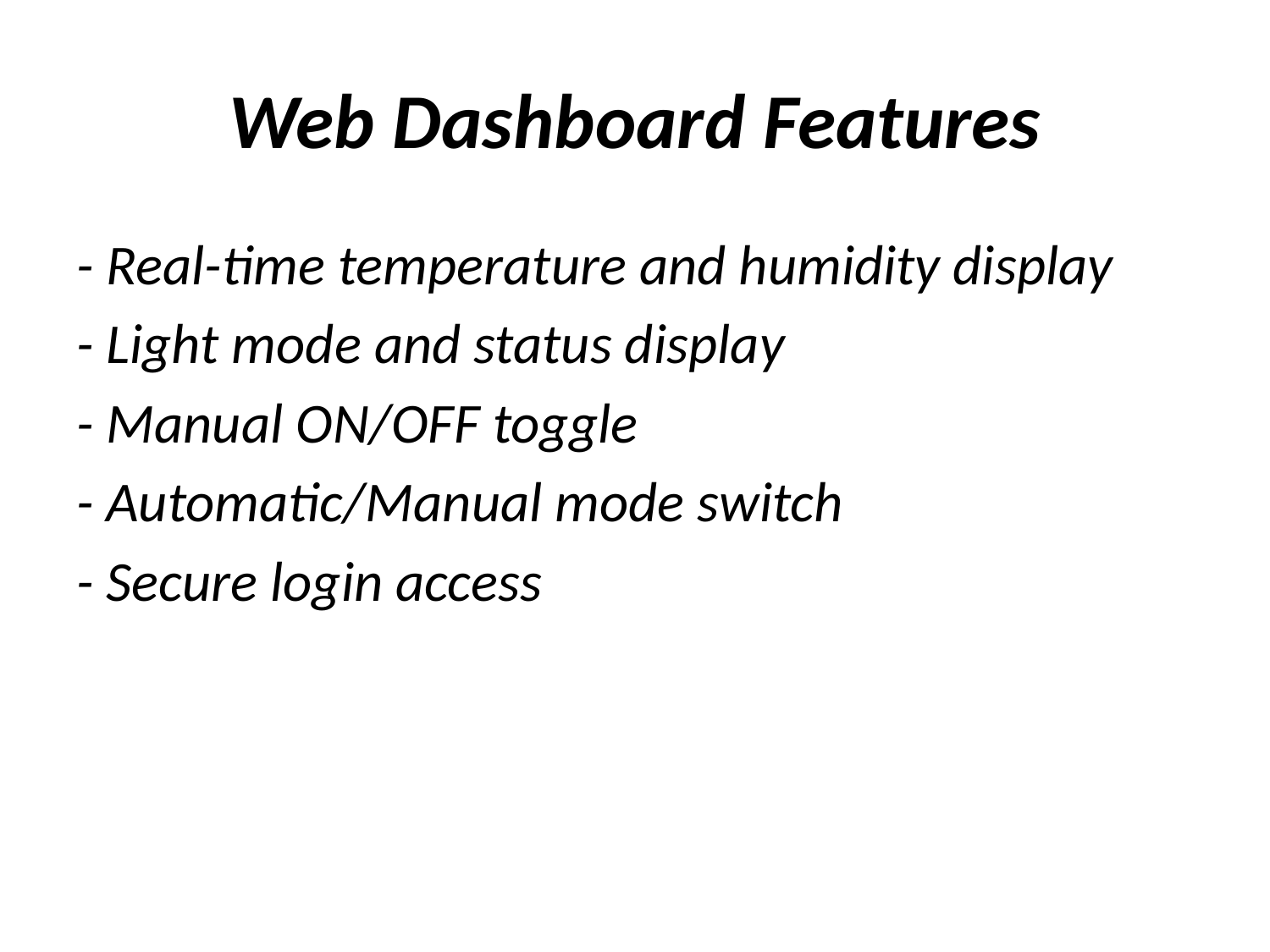

# Web Dashboard Features
- Real-time temperature and humidity display
- Light mode and status display
- Manual ON/OFF toggle
- Automatic/Manual mode switch
- Secure login access